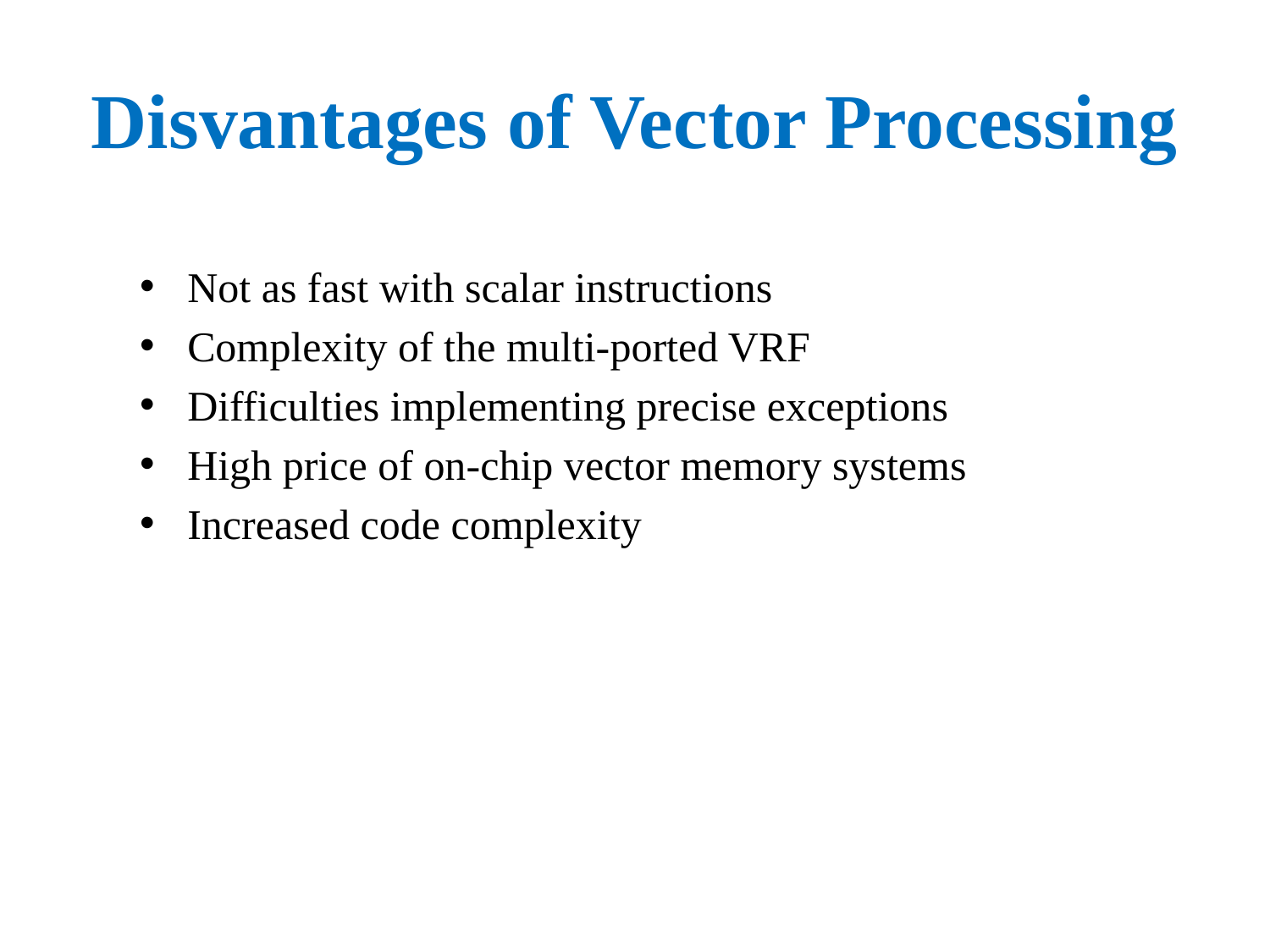

# Disvantages of Vector Processing
Not as fast with scalar instructions
Complexity of the multi-ported VRF
Difficulties implementing precise exceptions
High price of on-chip vector memory systems
Increased code complexity